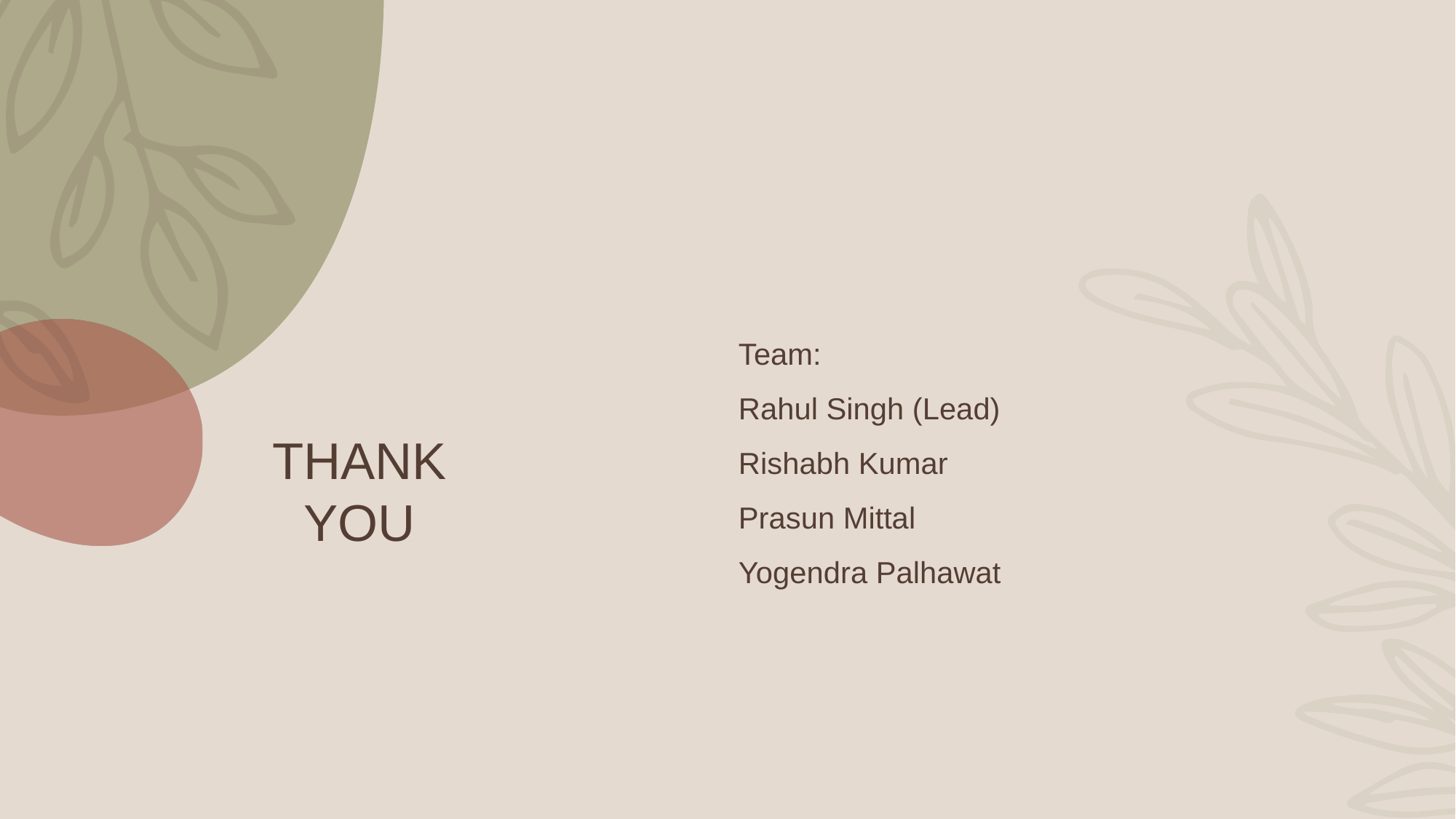

# Team: Rahul Singh (Lead) Rishabh Kumar Prasun Mittal Yogendra Palhawat
thank You